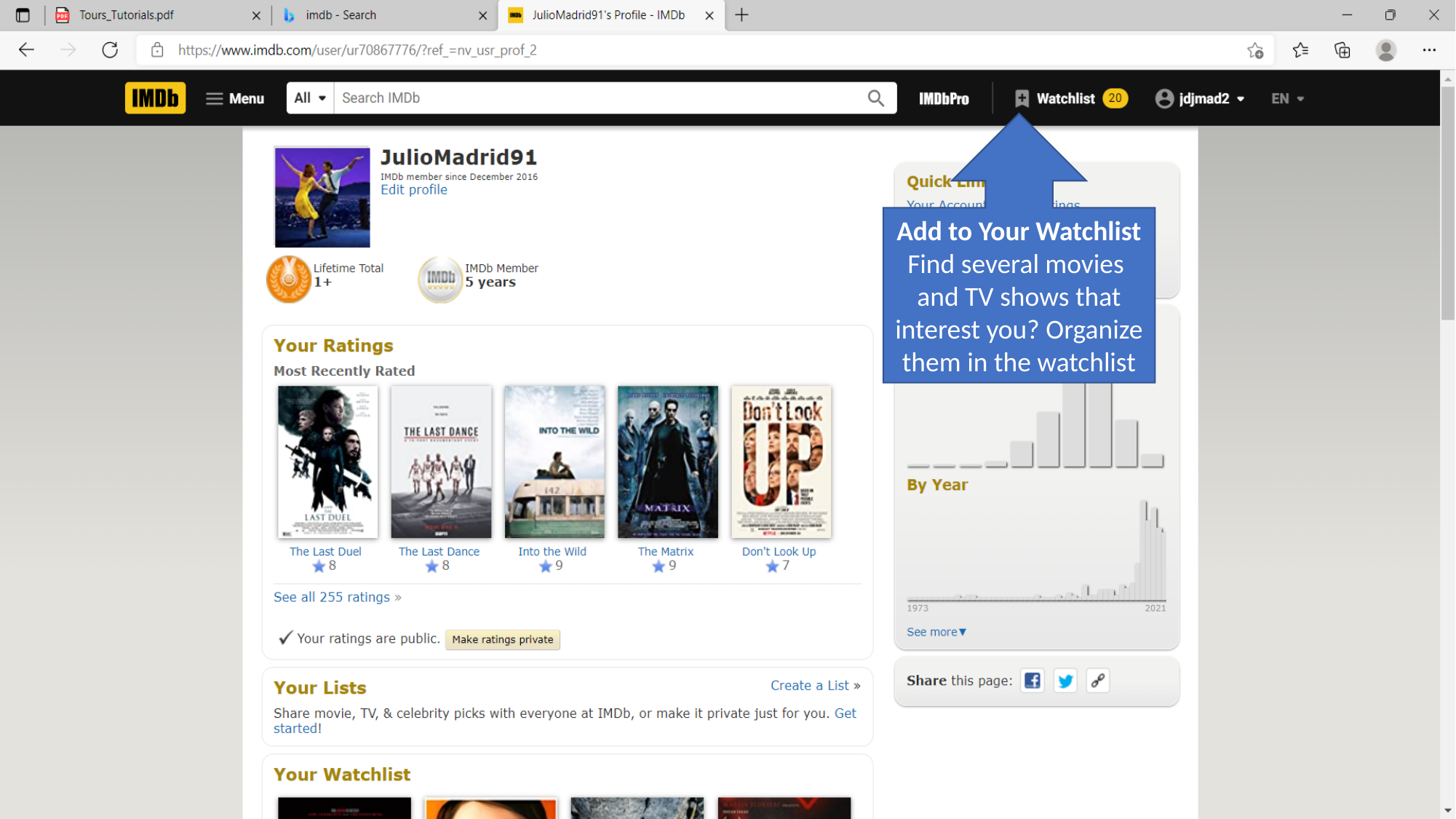

Add to Your Watchlist
Find several movies  and TV shows that interest you? Organize them in the watchlist